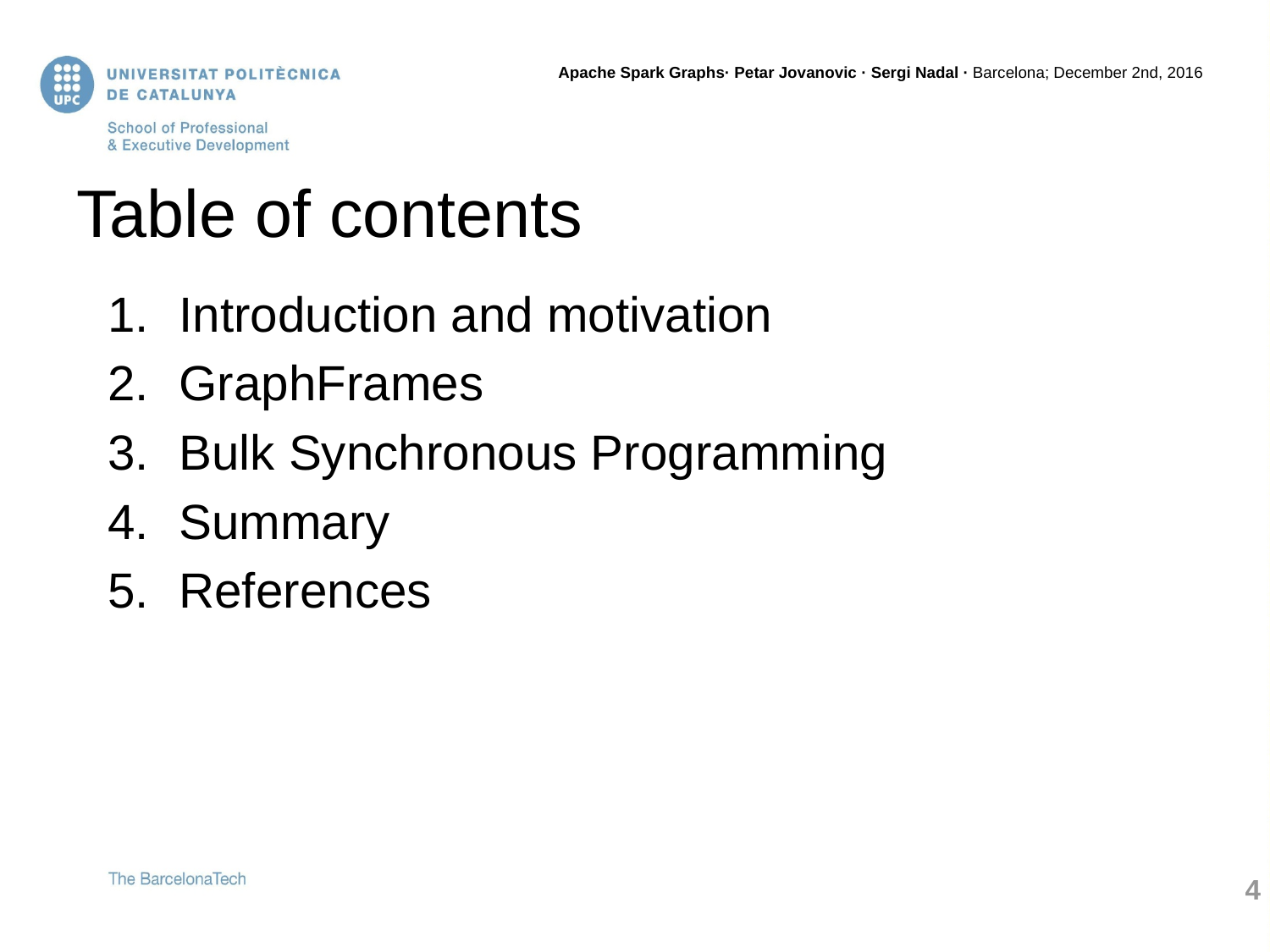

# Table of contents
Introduction and motivation
GraphFrames
Bulk Synchronous Programming
Summary
References